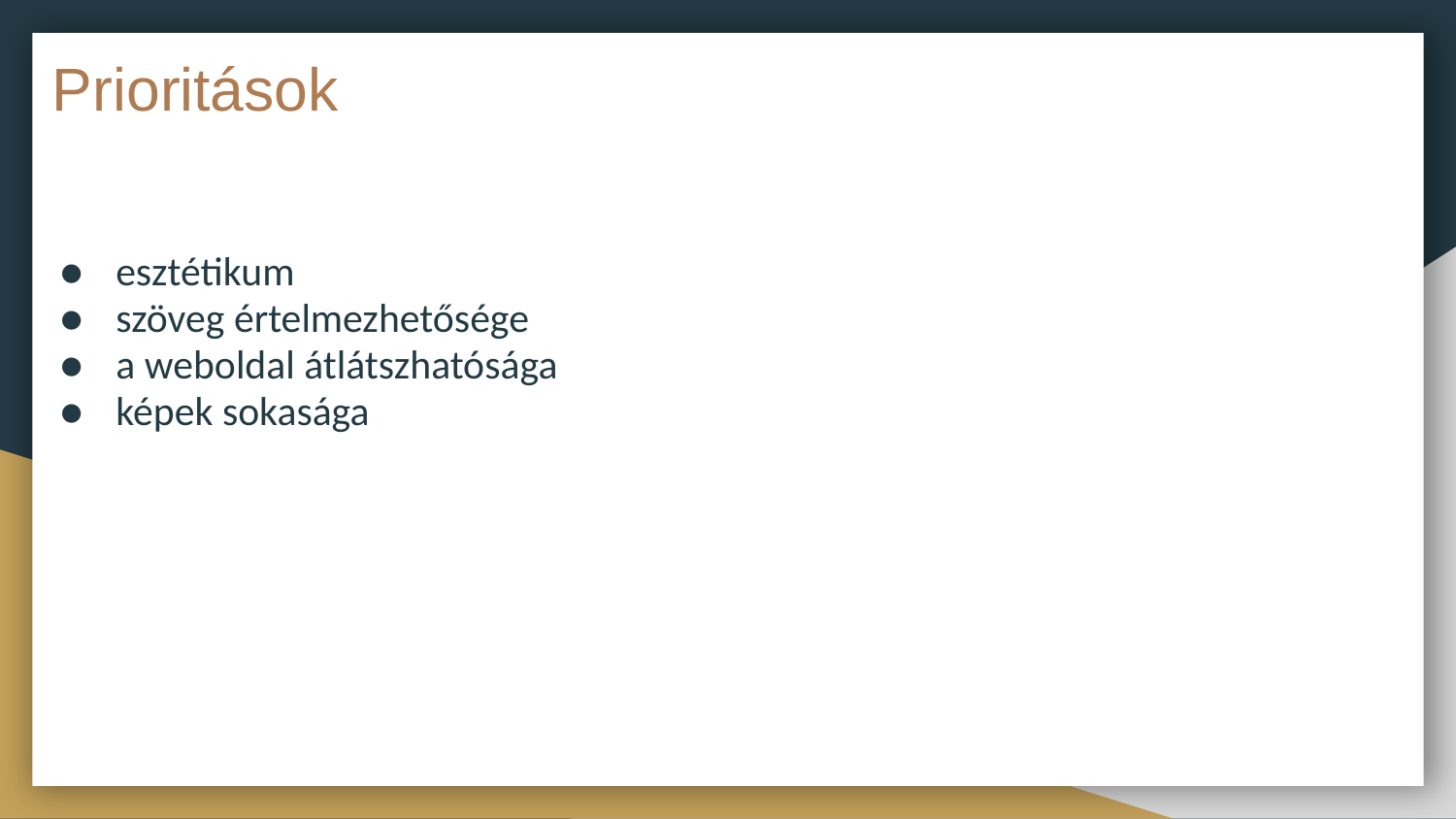

# Prioritások
esztétikum
szöveg értelmezhetősége
a weboldal átlátszhatósága
képek sokasága